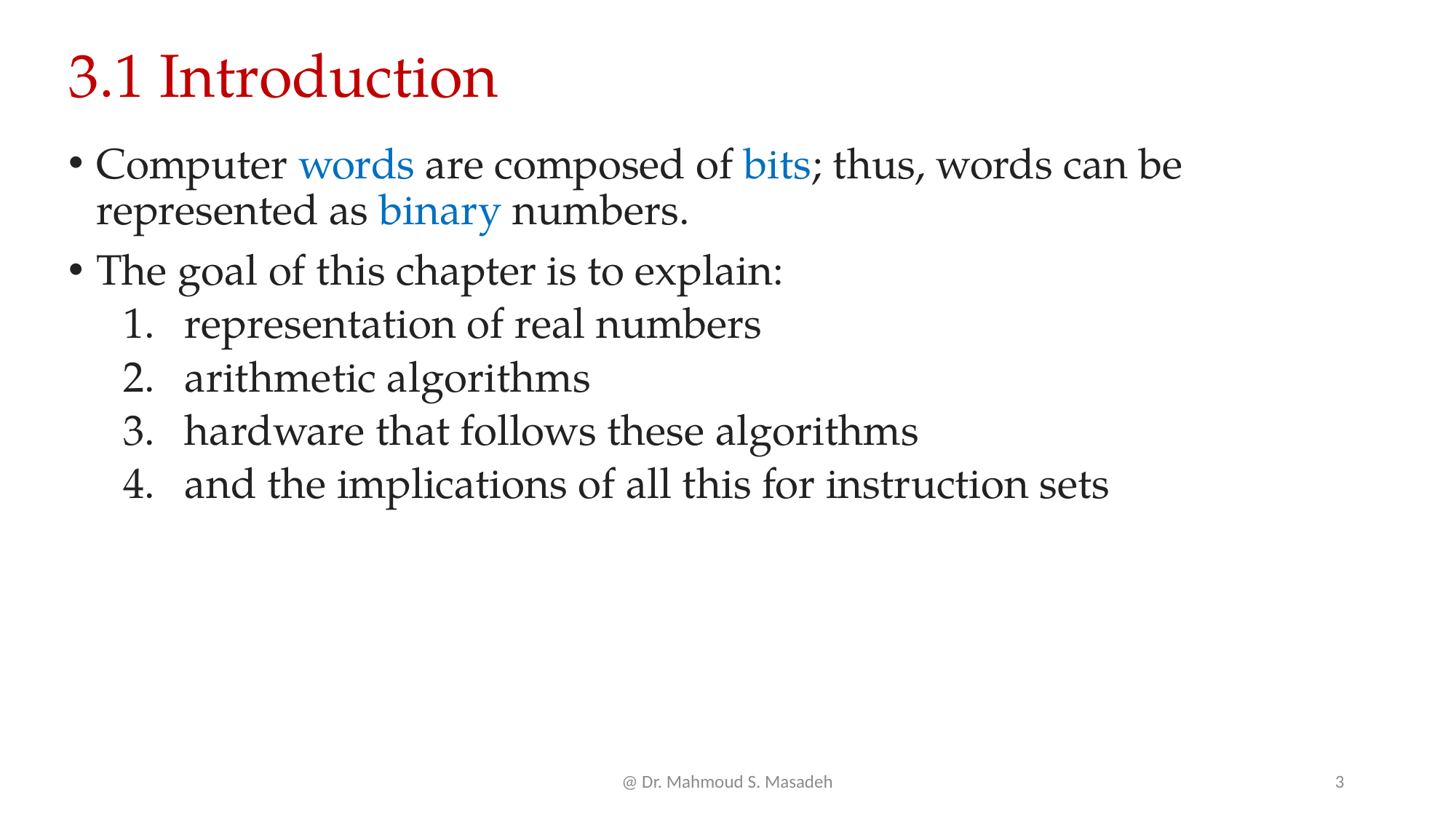

# 3.1 Introduction
Computer words are composed of bits; thus, words can be represented as binary numbers.
The goal of this chapter is to explain:
representation of real numbers
arithmetic algorithms
hardware that follows these algorithms
and the implications of all this for instruction sets

@ Dr. Mahmoud S. Masadeh
3